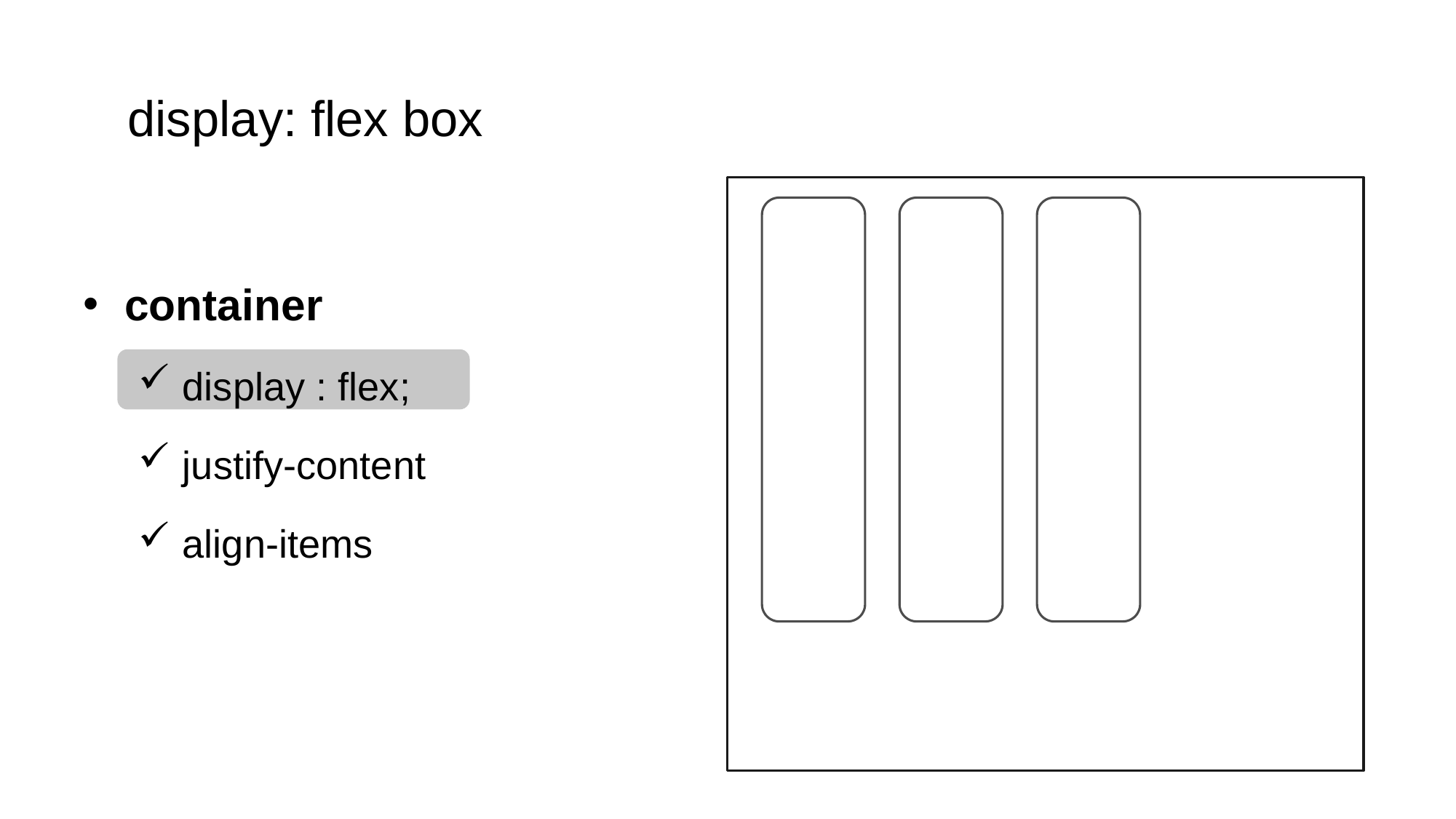

# display: flex box

container
display : flex;
justify-content
align-items